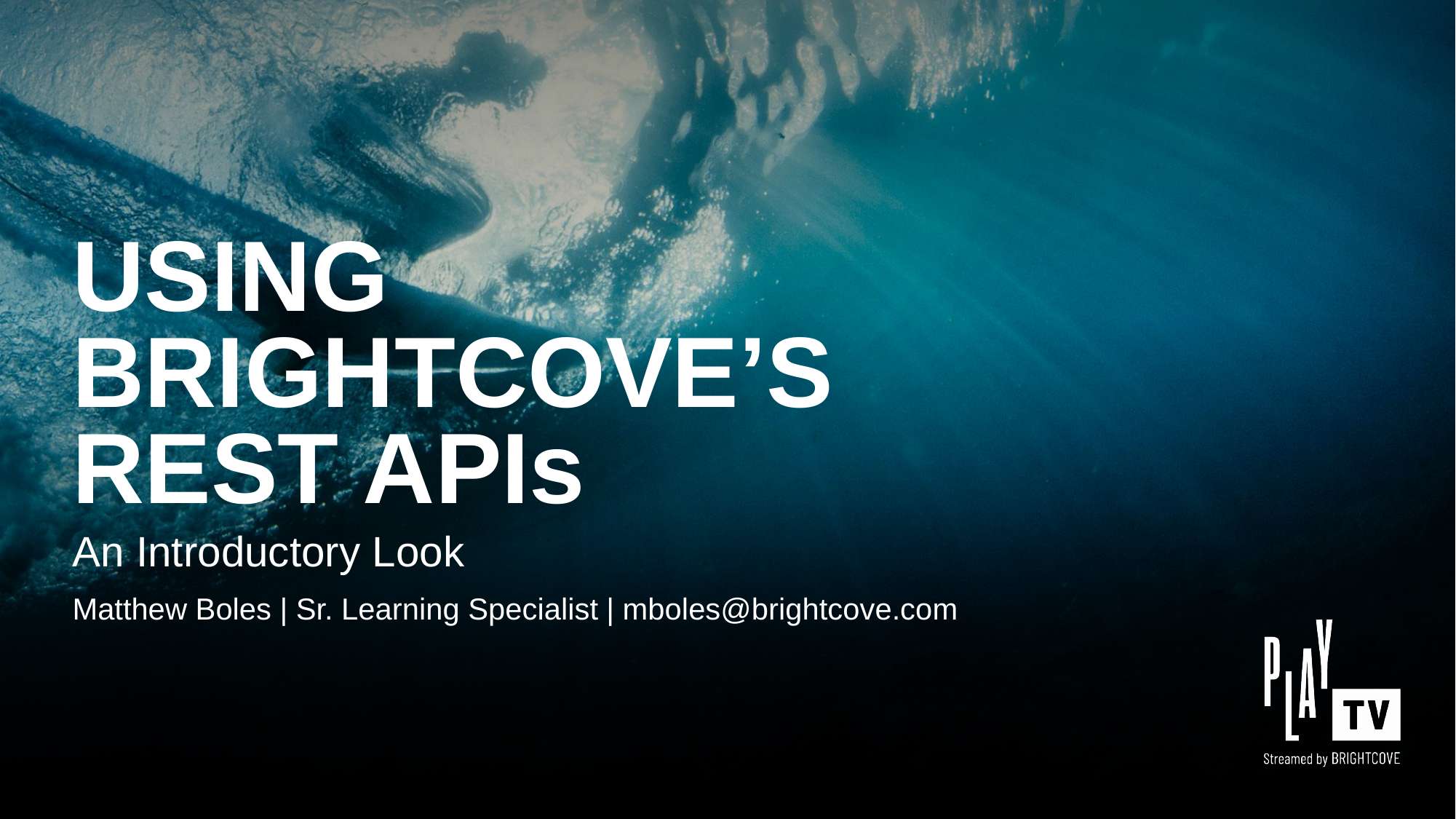

# USING BRIGHTCOVE’S REST APIs
An Introductory Look

Matthew Boles | Sr. Learning Specialist | mboles@brightcove.com